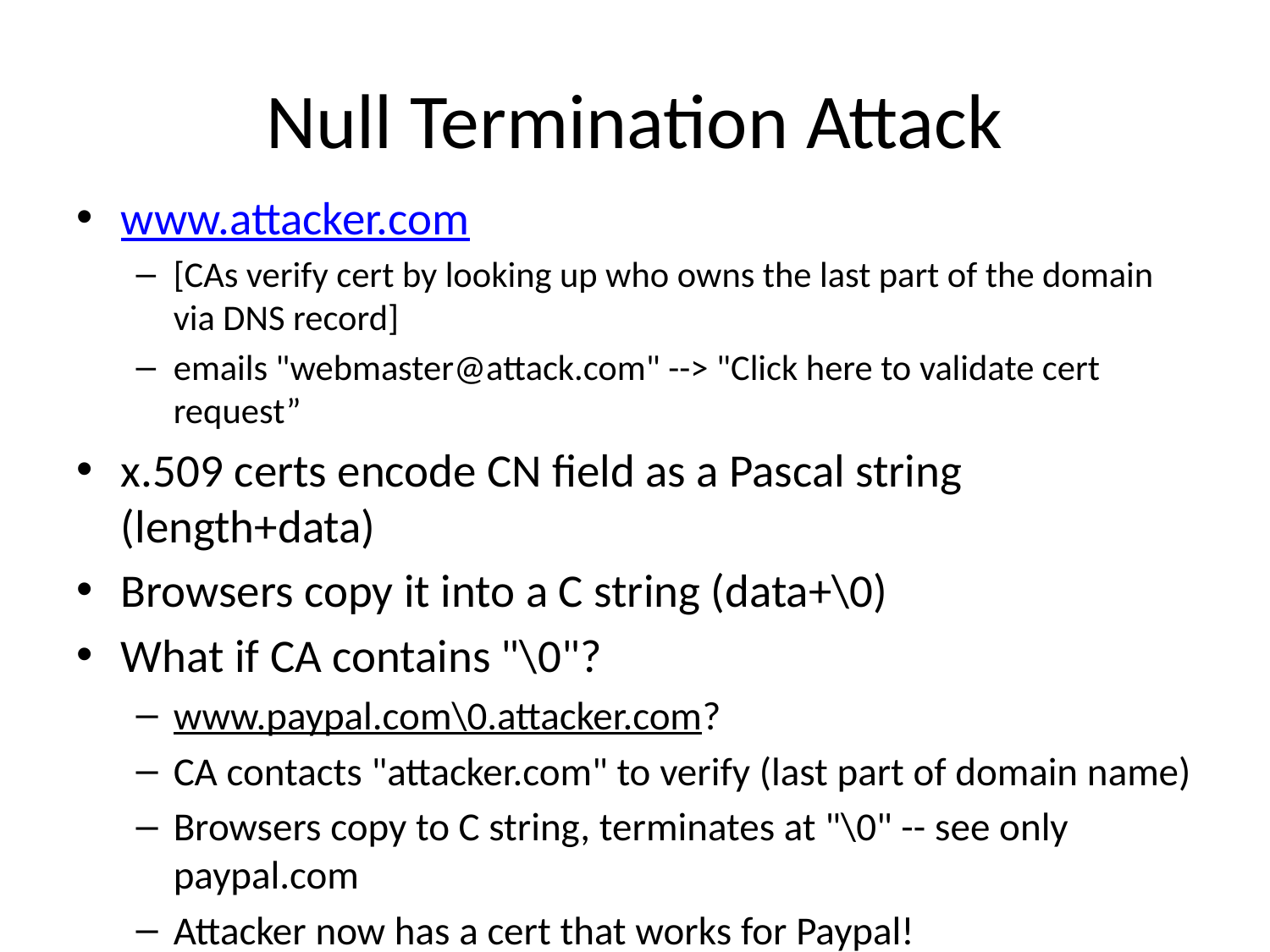

# Null Termination Attack
www.attacker.com
[CAs verify cert by looking up who owns the last part of the domain via DNS record]
emails "webmaster@attack.com" --> "Click here to validate cert request”
x.509 certs encode CN field as a Pascal string (length+data)
Browsers copy it into a C string (data+\0)
What if CA contains "\0"?
www.paypal.com\0.attacker.com?
CA contacts "attacker.com" to verify (last part of domain name)
Browsers copy to C string, terminates at "\0" -- see only paypal.com
Attacker now has a cert that works for Paypal!